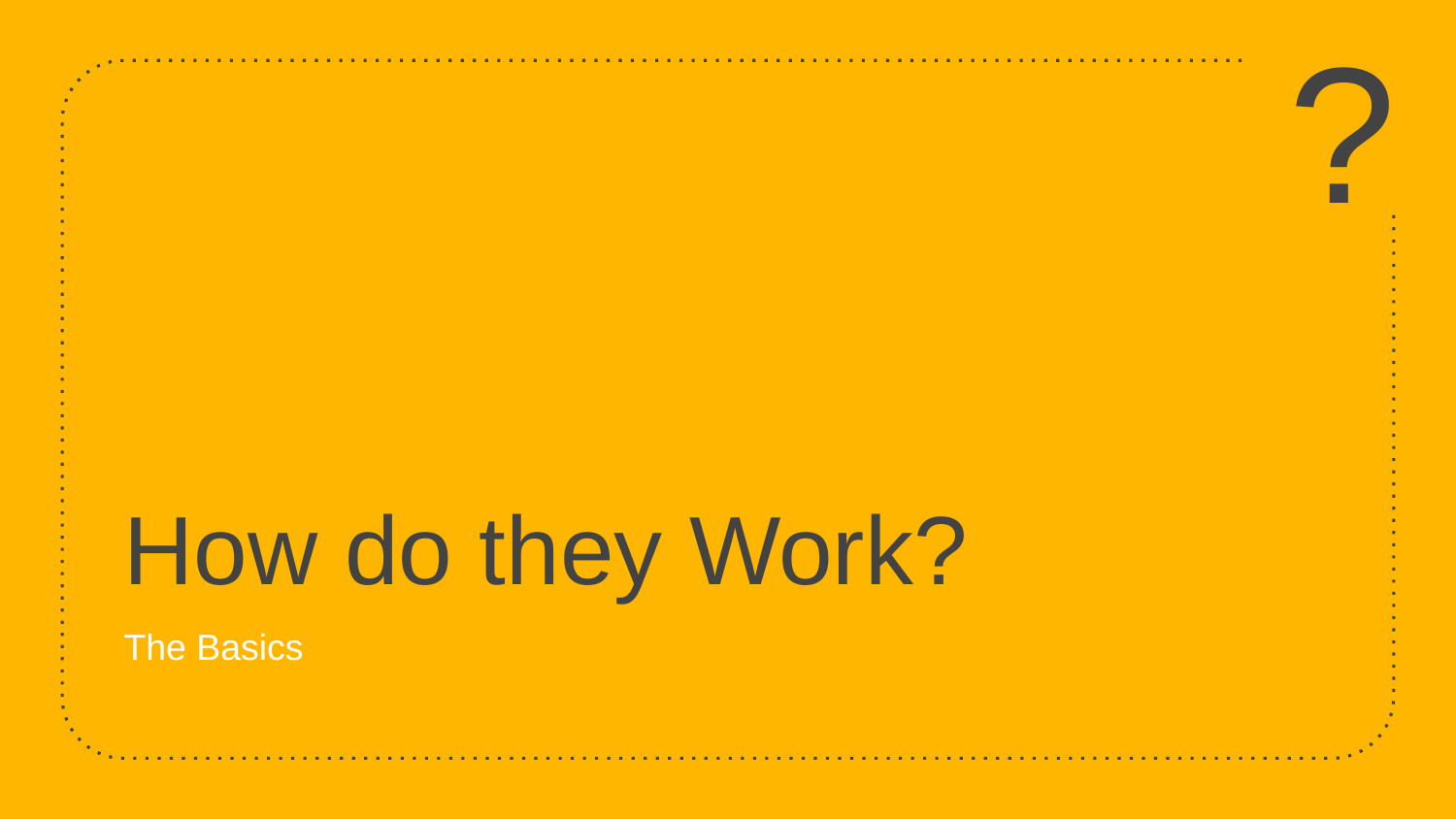

?
# How do they Work?
The Basics